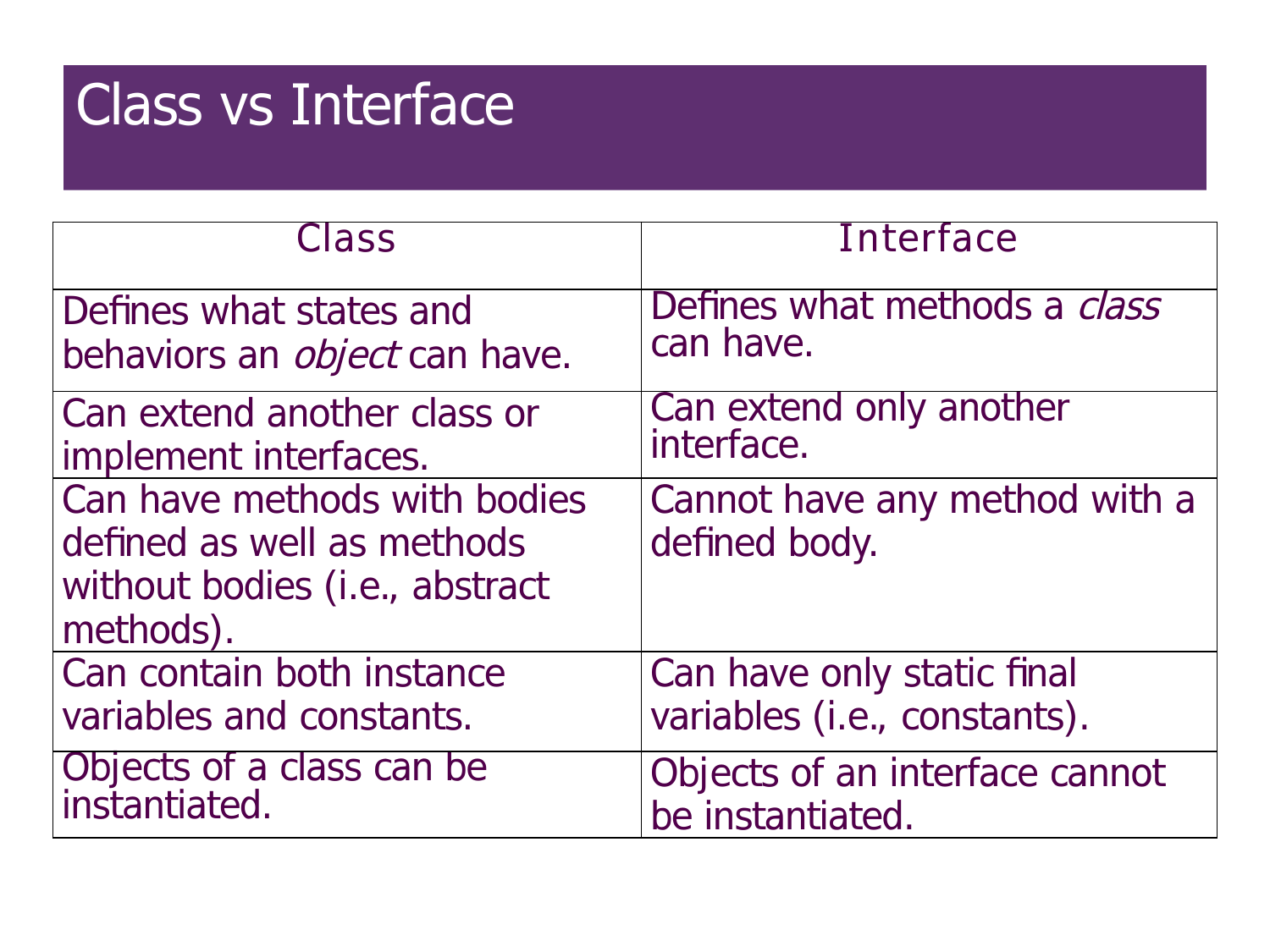

# Class vs Interface

| Class | Interface |
| --- | --- |
| Defines what states and behaviors an object can have. | Defines what methods a class can have. |
| Can extend another class or implement interfaces. | Can extend only another interface. |
| Can have methods with bodies defined as well as methods without bodies (i.e., abstract methods). | Cannot have any method with a defined body. |
| Can contain both instance variables and constants. | Can have only static final variables (i.e., constants). |
| Objects of a class can be instantiated. | Objects of an interface cannot be instantiated. |